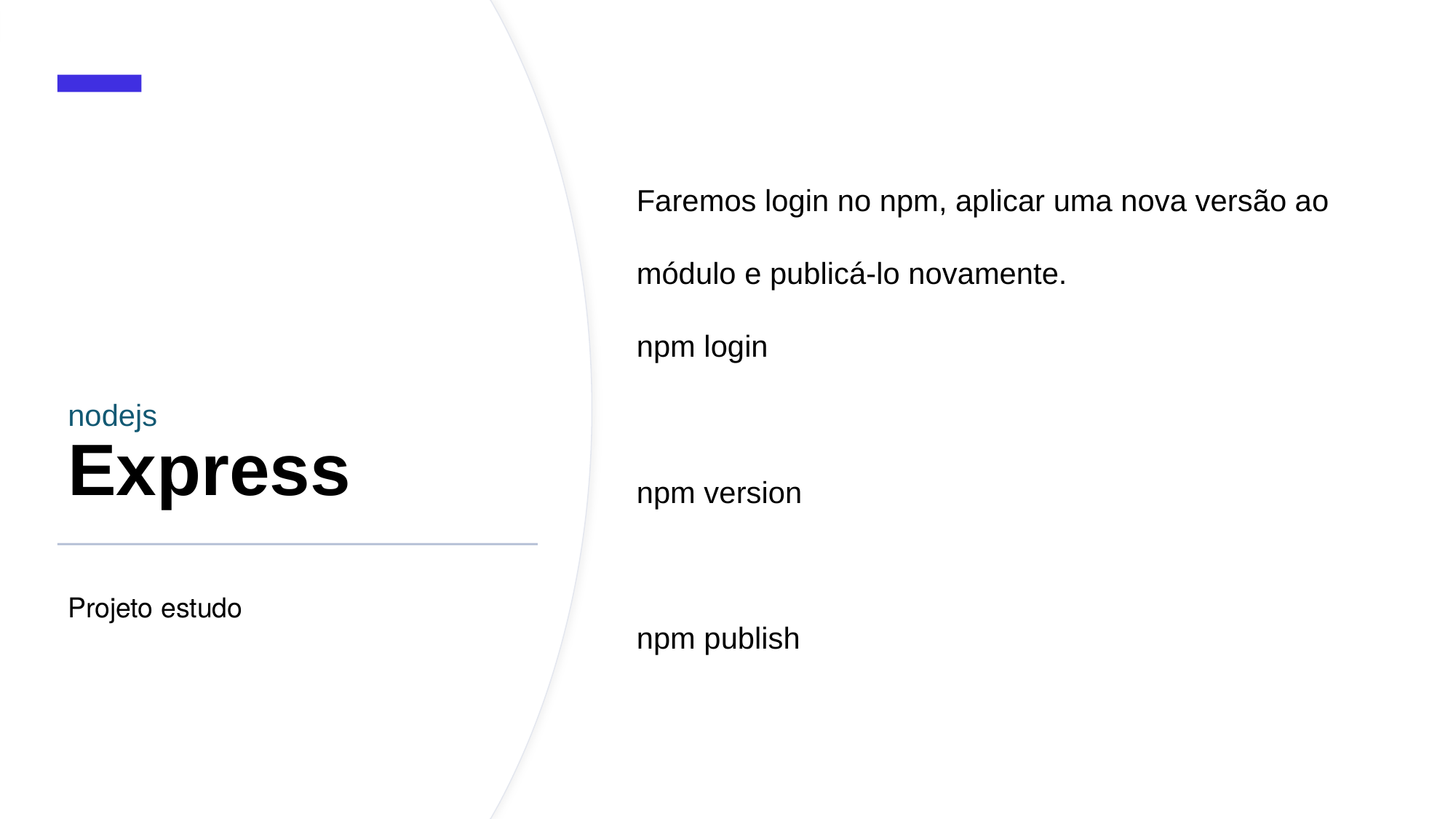

# nodejs Express
Faremos login no npm, aplicar uma nova versão ao módulo e publicá-lo novamente.
npm login

npm version

npm publish

Projeto estudo